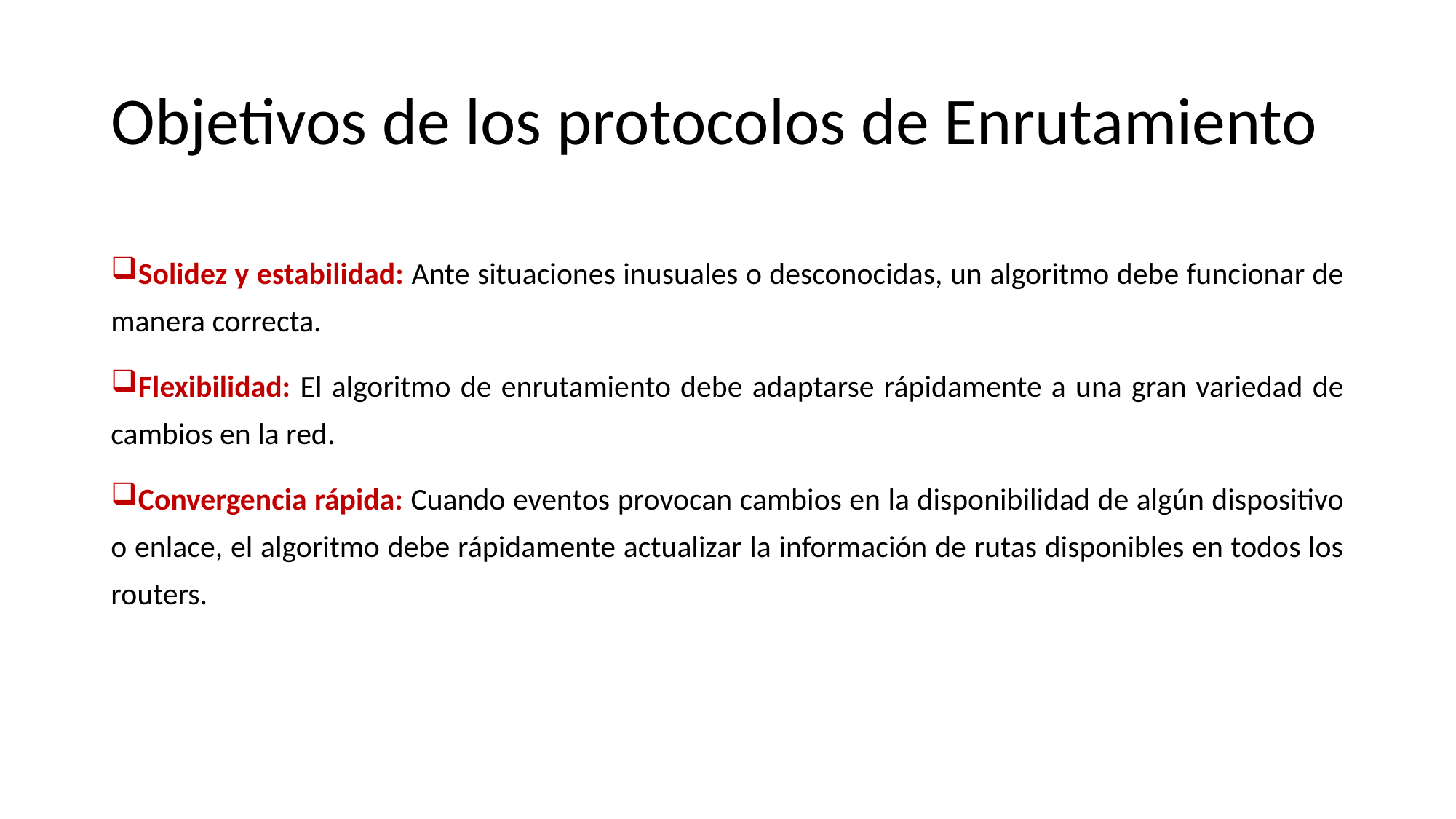

# Objetivos de los protocolos de Enrutamiento
Solidez y estabilidad: Ante situaciones inusuales o desconocidas, un algoritmo debe funcionar de manera correcta.
Flexibilidad: El algoritmo de enrutamiento debe adaptarse rápidamente a una gran variedad de cambios en la red.
Convergencia rápida: Cuando eventos provocan cambios en la disponibilidad de algún dispositivo o enlace, el algoritmo debe rápidamente actualizar la información de rutas disponibles en todos los routers.
martes, 29 de septiembre de 2020